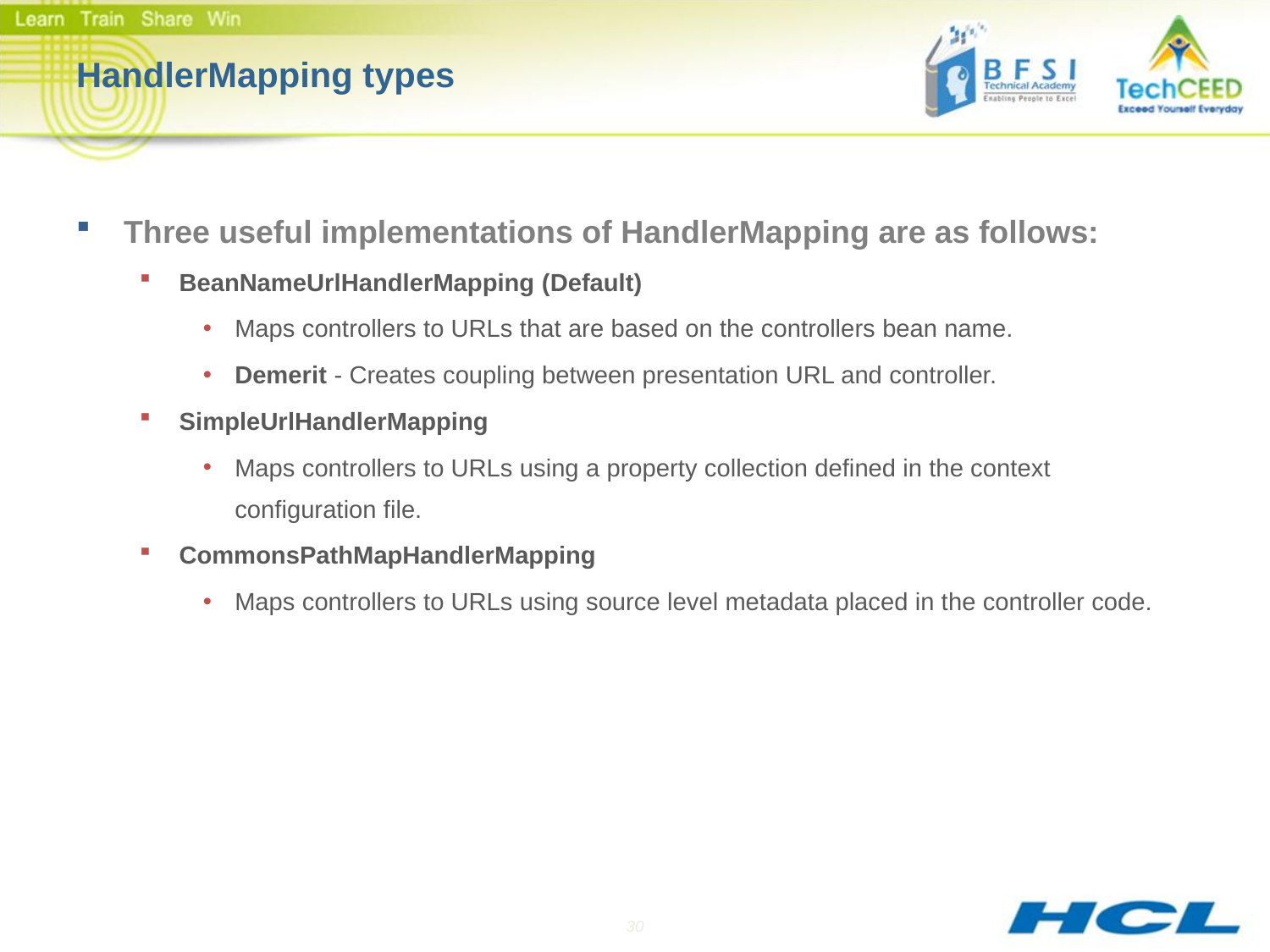

# HandlerMapping types
Three useful implementations of HandlerMapping are as follows:
BeanNameUrlHandlerMapping (Default)
Maps controllers to URLs that are based on the controllers bean name.
Demerit - Creates coupling between presentation URL and controller.
SimpleUrlHandlerMapping
Maps controllers to URLs using a property collection defined in the context configuration file.
CommonsPathMapHandlerMapping
Maps controllers to URLs using source level metadata placed in the controller code.

30